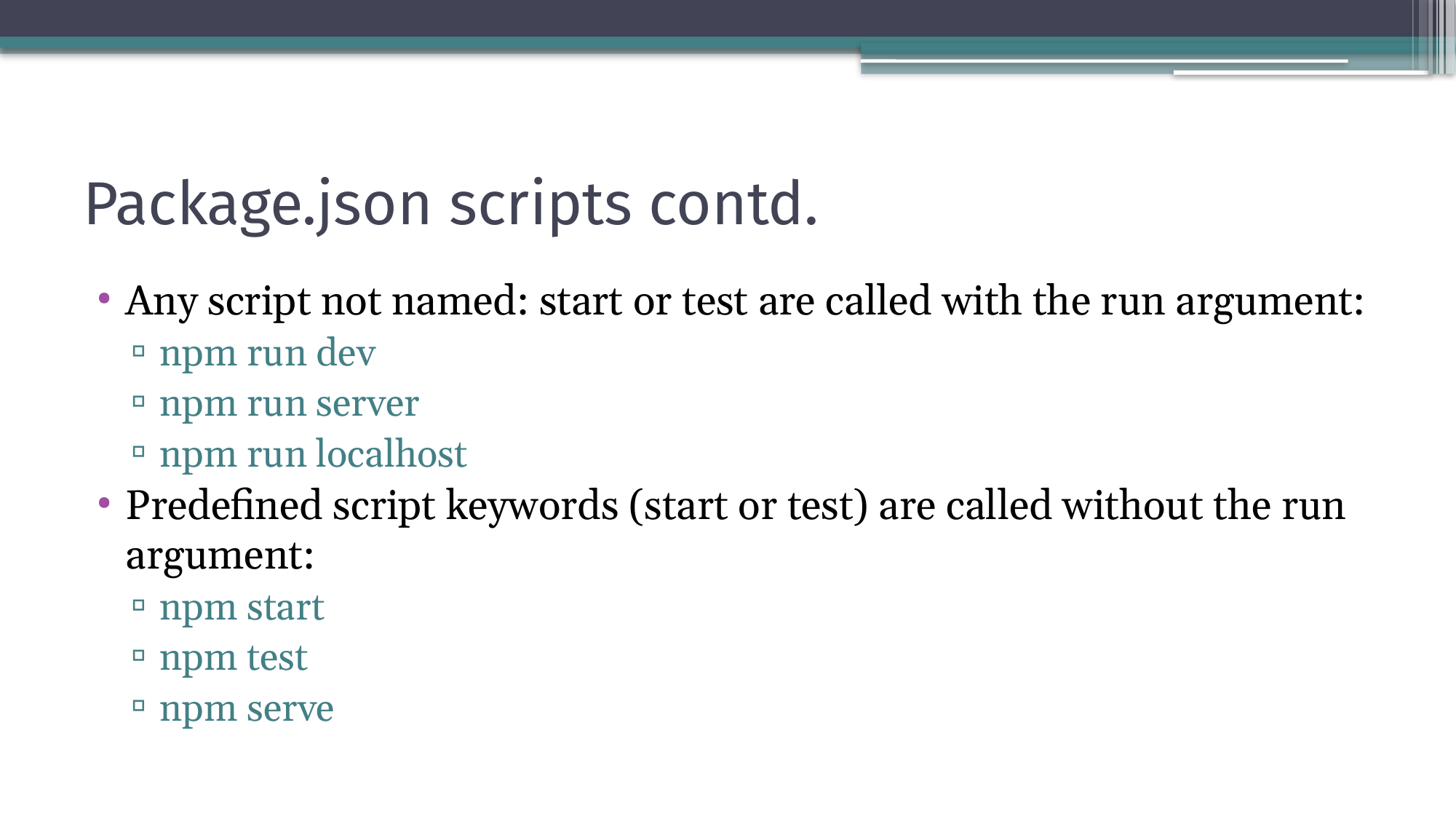

# Package.json scripts contd.
Any script not named: start or test are called with the run argument:
npm run dev
npm run server
npm run localhost
Predefined script keywords (start or test) are called without the run argument:
npm start
npm test
npm serve